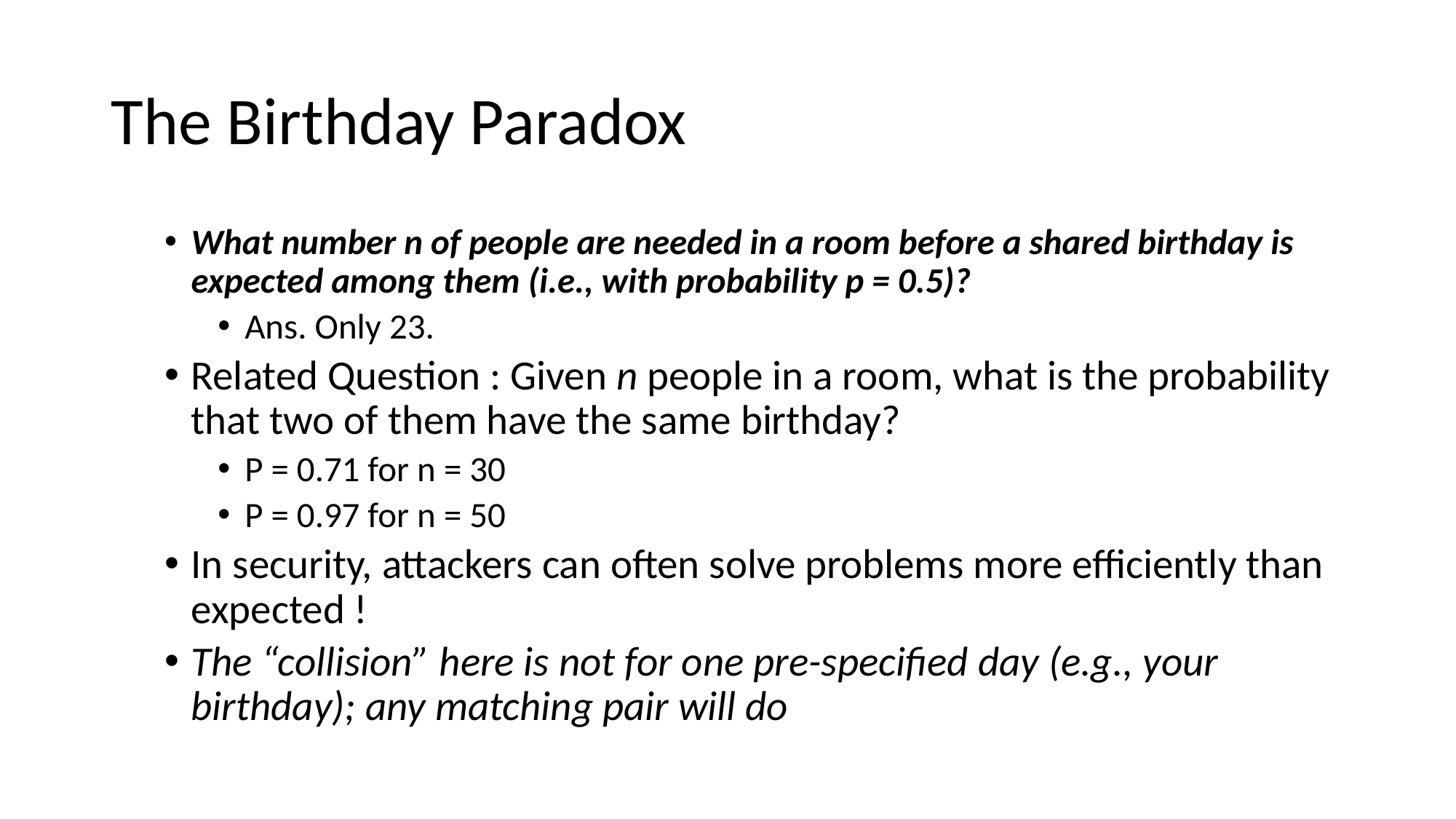

# The Birthday Paradox
What number n of people are needed in a room before a shared birthday is expected among them (i.e., with probability p = 0.5)?
Ans. Only 23.
Related Question : Given n people in a room, what is the probability that two of them have the same birthday?
P = 0.71 for n = 30
P = 0.97 for n = 50
In security, attackers can often solve problems more efficiently than expected !
The “collision” here is not for one pre-specified day (e.g., your birthday); any matching pair will do